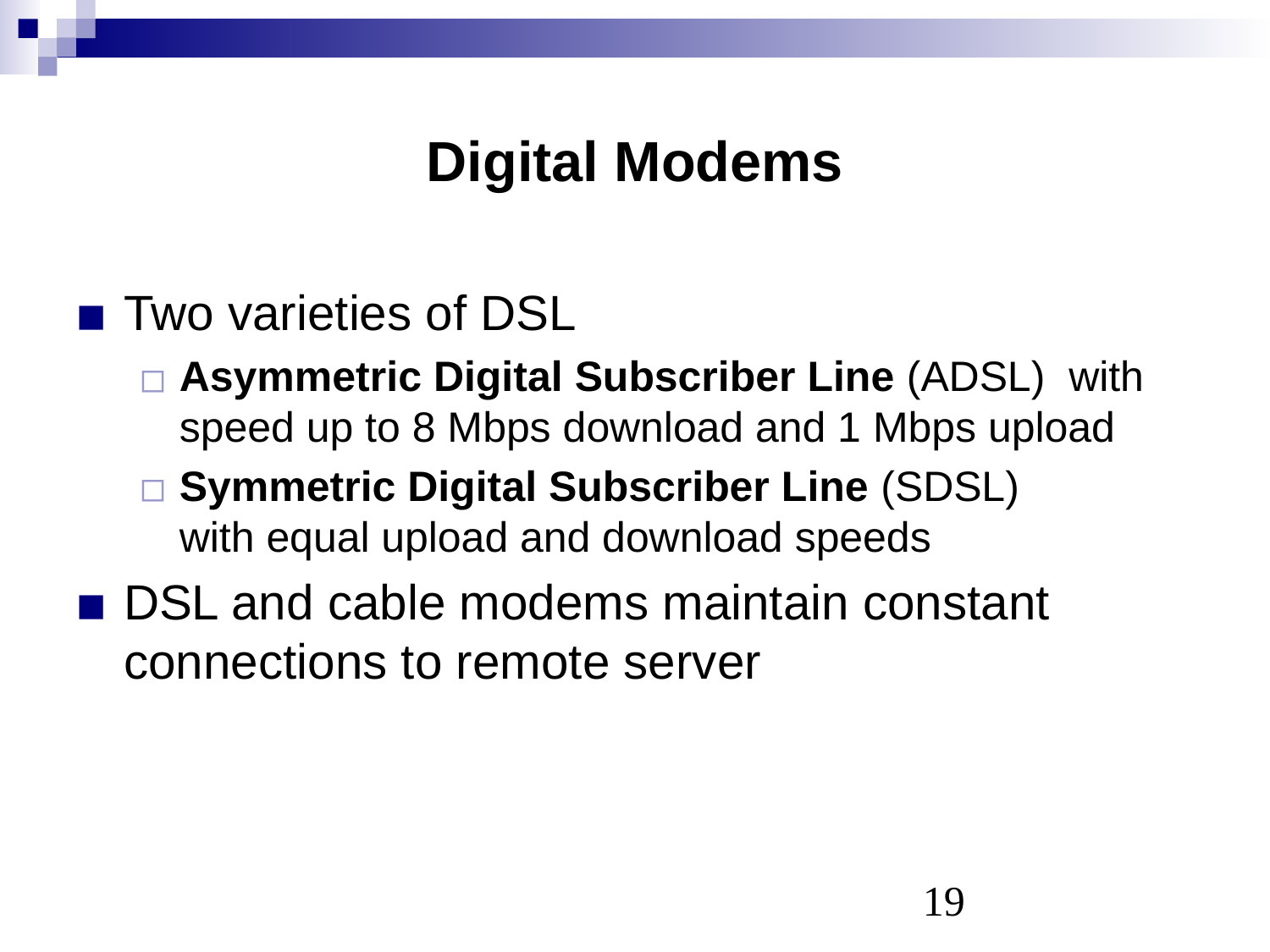

# Digital Modems
Two varieties of DSL
Asymmetric Digital Subscriber Line (ADSL)  with speed up to 8 Mbps download and 1 Mbps upload
Symmetric Digital Subscriber Line (SDSL)
with equal upload and download speeds
DSL and cable modems maintain constant connections to remote server
19